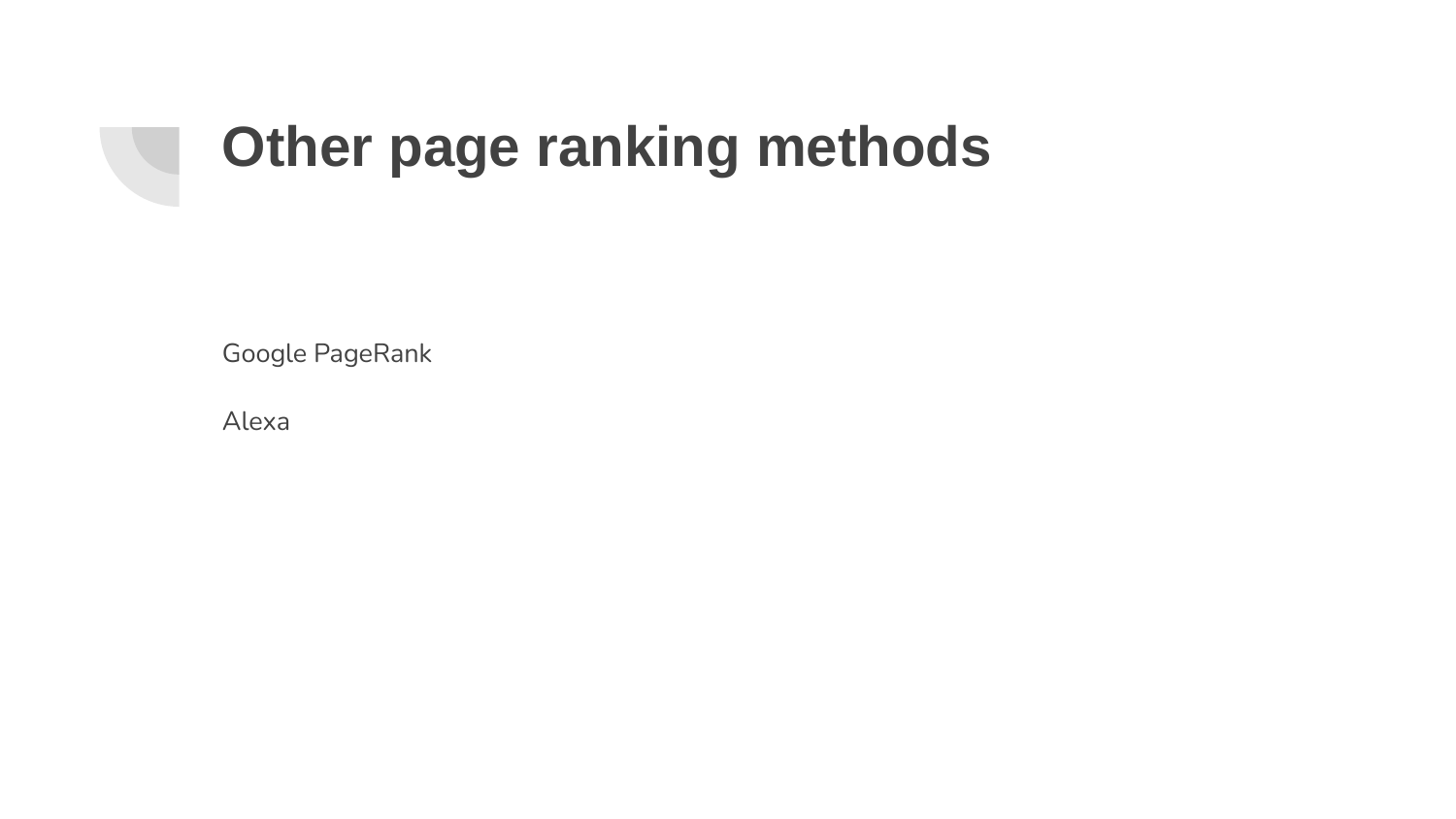

# Other page ranking methods
Google PageRank
Alexa